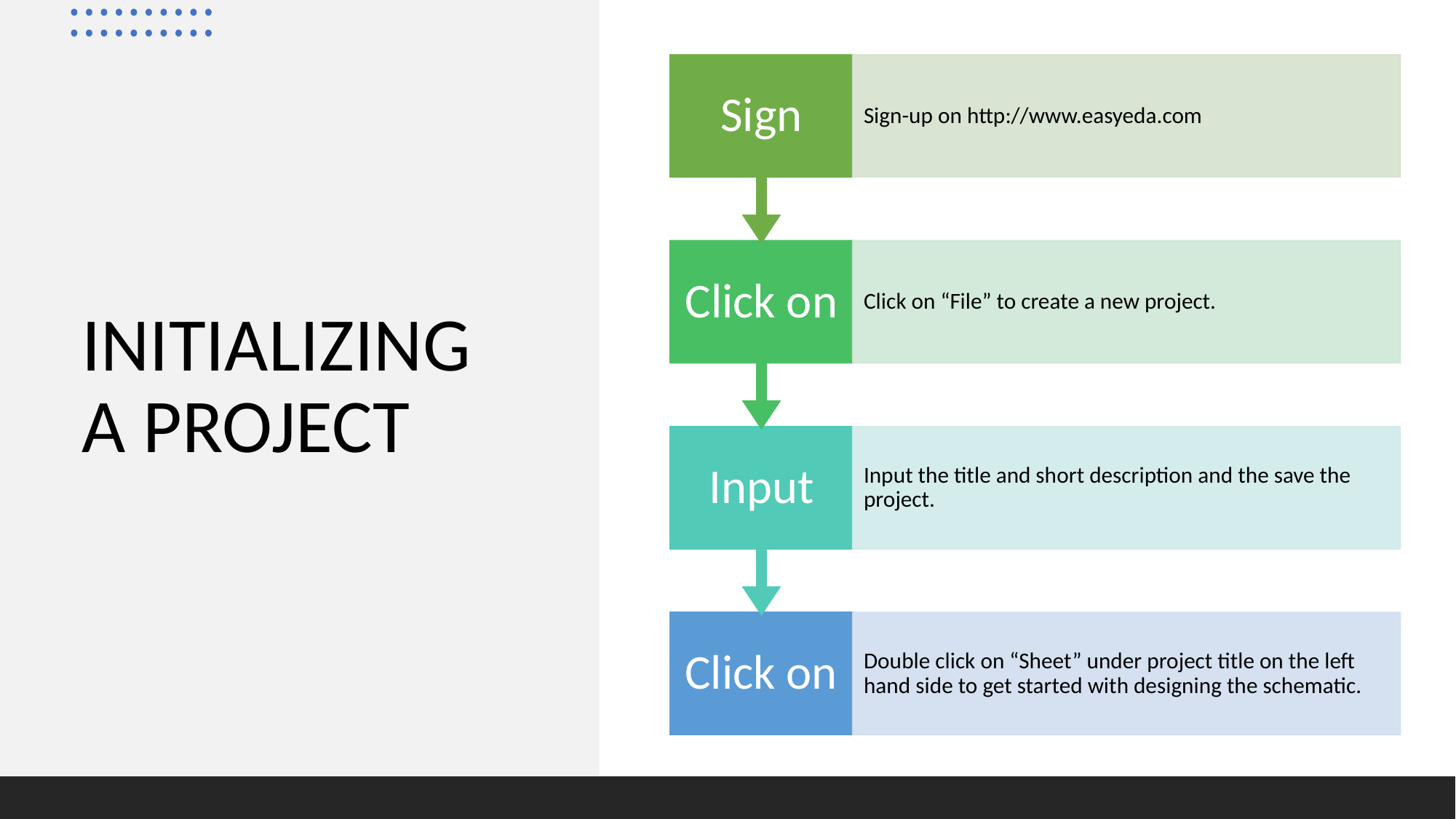

Click on
Double click on “Sheet” under project title on the left hand side to get started with designing the schematic.
Input
Input the title and short description and the save the project.
Click on
Click on “File” to create a new project.
Sign
Sign-up on http://www.easyeda.com
# INITIALIZING A PROJECT